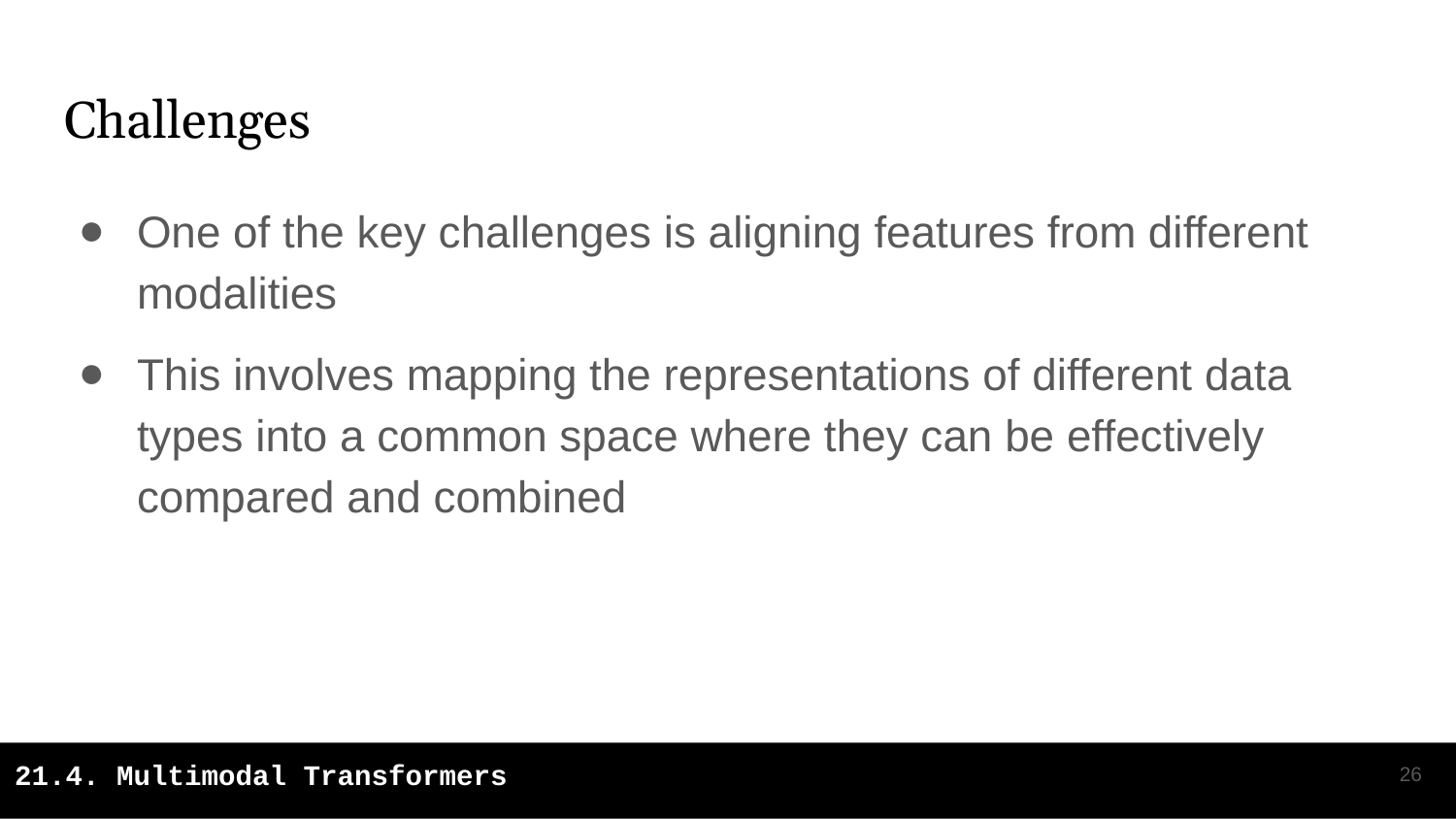

# Challenges
One of the key challenges is aligning features from different modalities
This involves mapping the representations of different data types into a common space where they can be effectively compared and combined
26
21.4. Multimodal Transformers